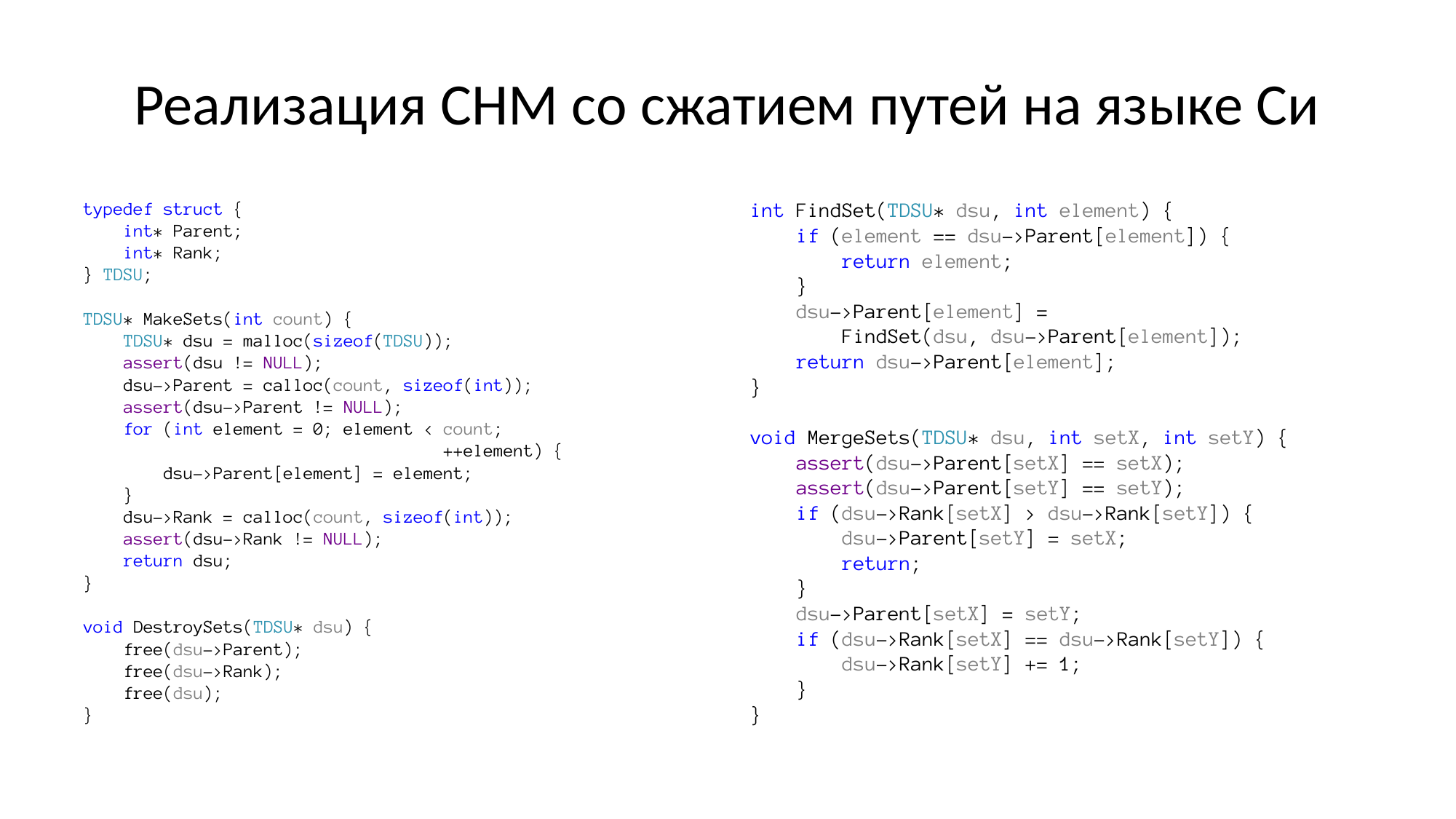

# Реализация СНМ со сжатием путей на языке Си
typedef struct {
    int* Parent;
    int* Rank;
} TDSU;

TDSU* MakeSets(int count) {
    TDSU* dsu = malloc(sizeof(TDSU));
    assert(dsu != NULL);
    dsu->Parent = calloc(count, sizeof(int));
    assert(dsu->Parent != NULL);
    for (int element = 0; element < count;
                                    ++element) {
        dsu->Parent[element] = element;
    }
    dsu->Rank = calloc(count, sizeof(int));
    assert(dsu->Rank != NULL);
    return dsu;
}

void DestroySets(TDSU* dsu) {
    free(dsu->Parent);
    free(dsu->Rank);
    free(dsu);
}

int FindSet(TDSU* dsu, int element) {
    if (element == dsu->Parent[element]) {
        return element;
    }
    dsu->Parent[element] =
        FindSet(dsu, dsu->Parent[element]);
    return dsu->Parent[element];
}

void MergeSets(TDSU* dsu, int setX, int setY) {
    assert(dsu->Parent[setX] == setX);
    assert(dsu->Parent[setY] == setY);
    if (dsu->Rank[setX] > dsu->Rank[setY]) {
        dsu->Parent[setY] = setX;
        return;
    }
    dsu->Parent[setX] = setY;
    if (dsu->Rank[setX] == dsu->Rank[setY]) {
        dsu->Rank[setY] += 1;
    }
}